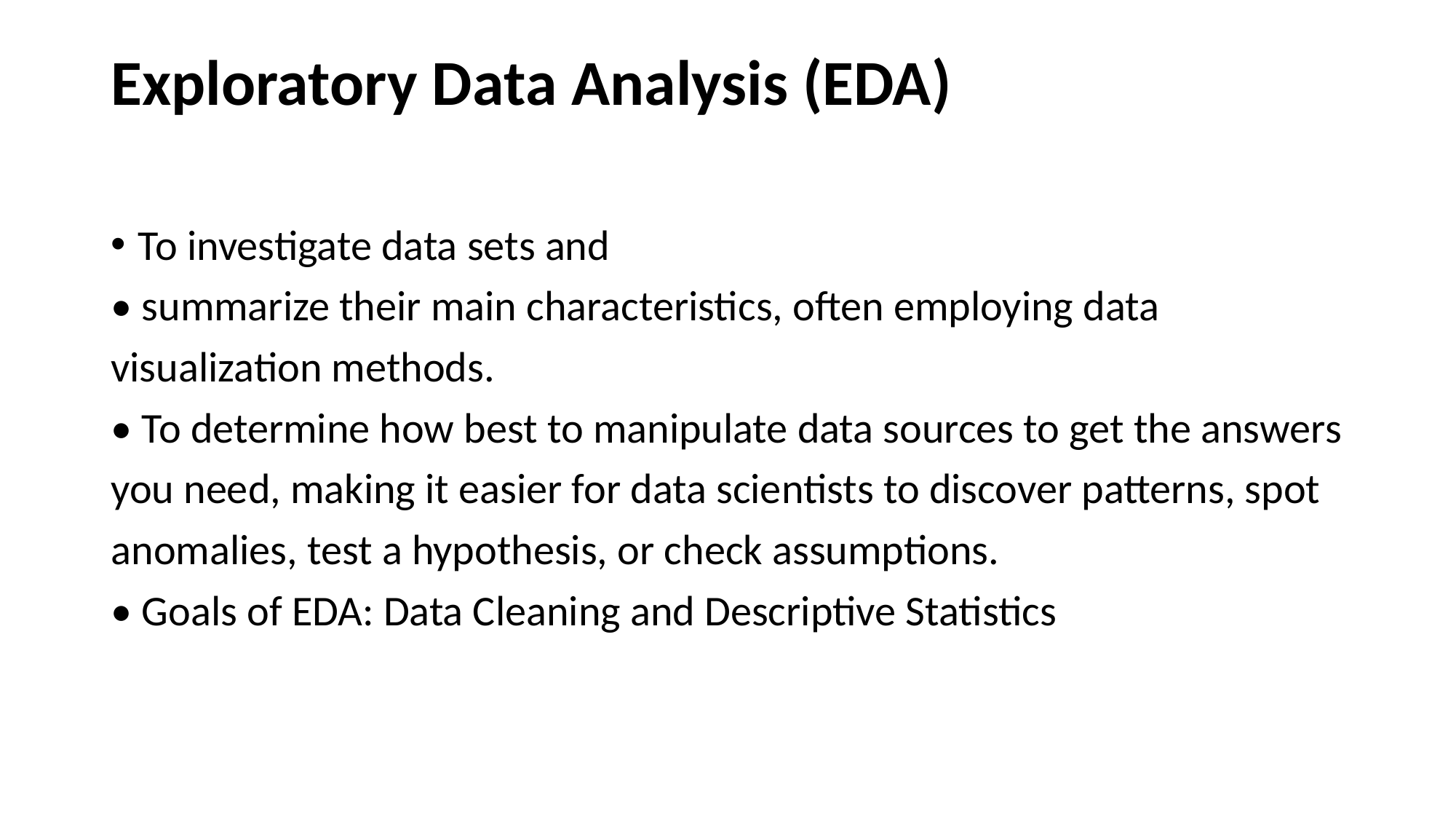

# Exploratory Data Analysis (EDA)
To investigate data sets and
• summarize their main characteristics, often employing data
visualization methods.
• To determine how best to manipulate data sources to get the answers
you need, making it easier for data scientists to discover patterns, spot
anomalies, test a hypothesis, or check assumptions.
• Goals of EDA: Data Cleaning and Descriptive Statistics